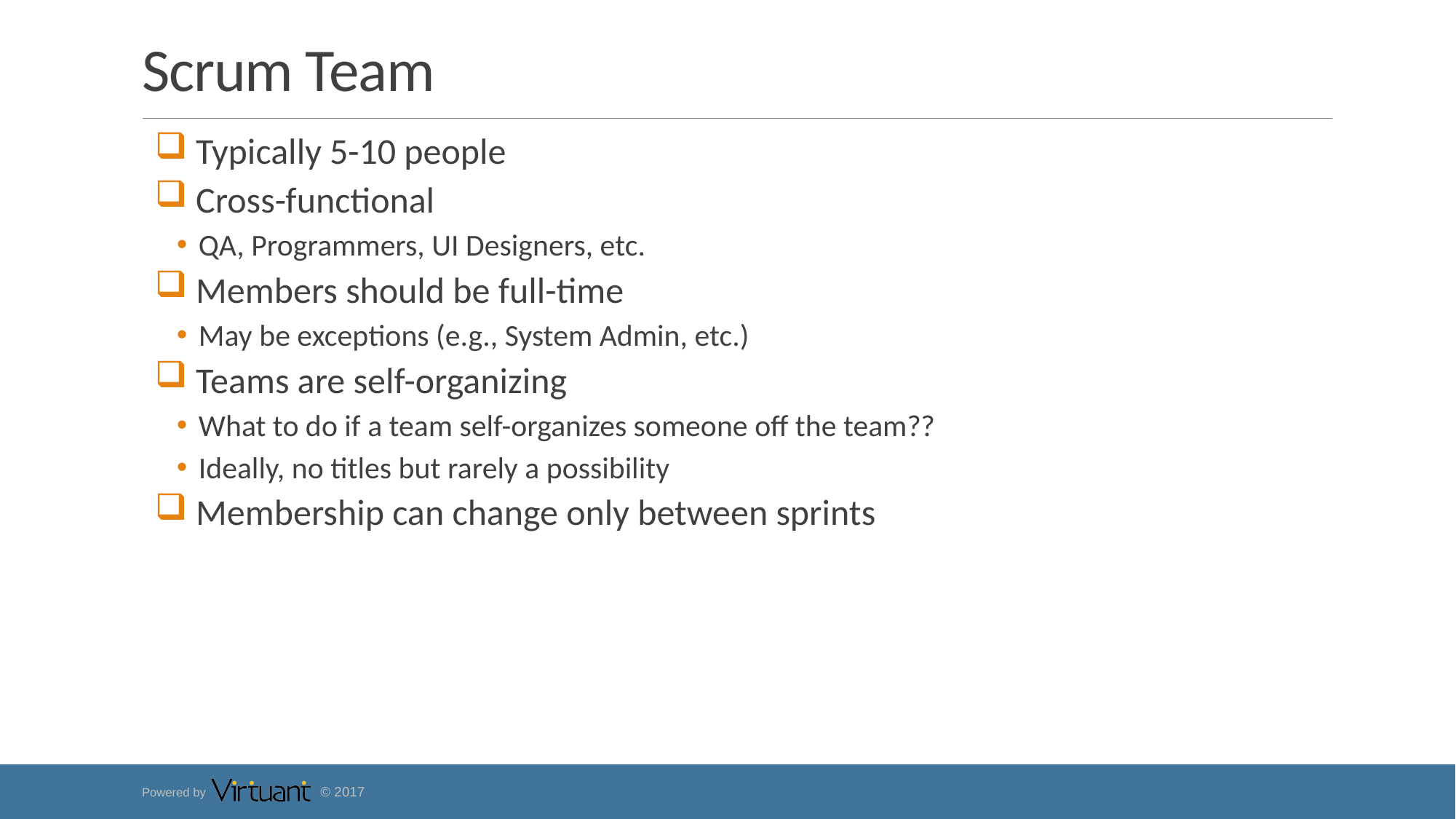

# Scrum Team
 Typically 5-10 people
 Cross-functional
QA, Programmers, UI Designers, etc.
 Members should be full-time
May be exceptions (e.g., System Admin, etc.)
 Teams are self-organizing
What to do if a team self-organizes someone off the team??
Ideally, no titles but rarely a possibility
 Membership can change only between sprints